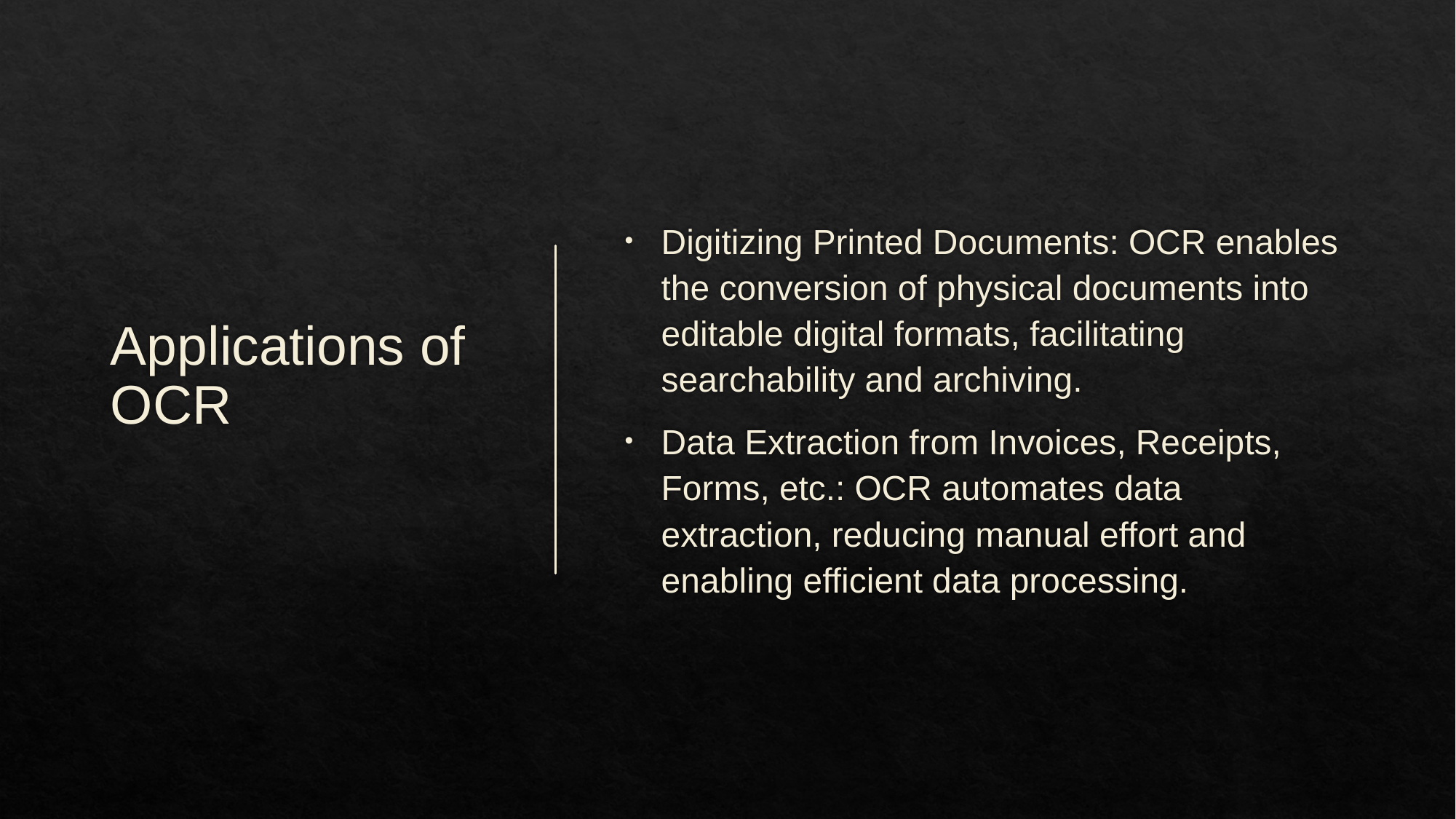

# Applications of OCR

Digitizing Printed Documents: OCR enables the conversion of physical documents into editable digital formats, facilitating searchability and archiving.
Data Extraction from Invoices, Receipts, Forms, etc.: OCR automates data extraction, reducing manual effort and enabling efficient data processing.